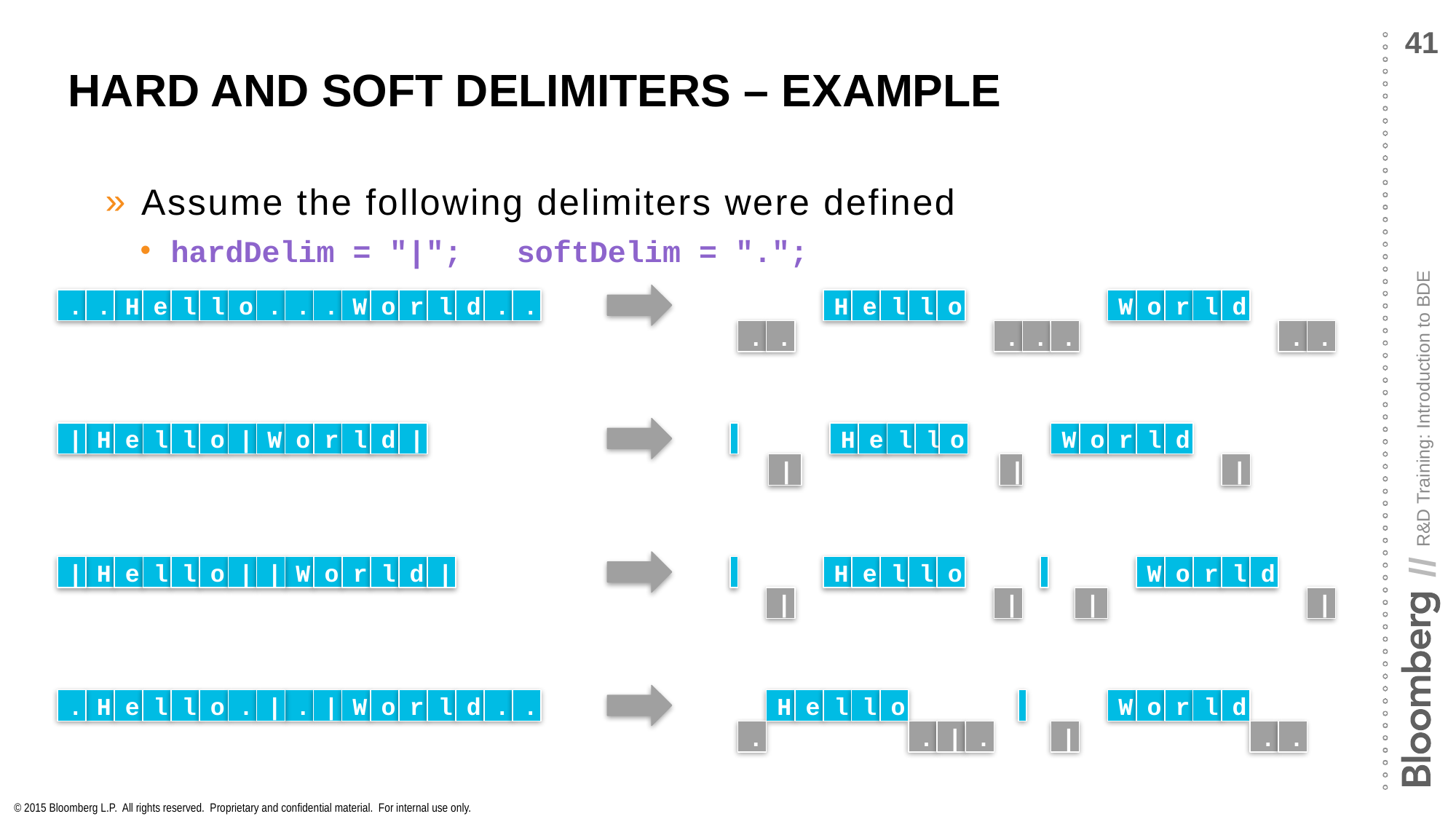

# Hard and Soft Delimiters – Example
Assume the following delimiters were defined
hardDelim = "|";   softDelim = ".";

.
.
H
e
l
l
o
.
.
.
W
o
r
l
d
.
.
H
e
l
l
o
W
o
r
l
d
.
.
.
.
.
.
.

|
H
e
l
l
o
|
W
o
r
l
d
|

H
e
l
l
o
W
o
r
l
d
|
|
|

|
H
e
l
l
o
|
|
W
o
r
l
d
|

H
e
l
l
o

W
o
r
l
d
|
|
|
|

.
H
e
l
l
o
.
|
.
|
W
o
r
l
d
.
.
H
e
l
l
o

W
o
r
l
d
.
.
|
.
|
.
.